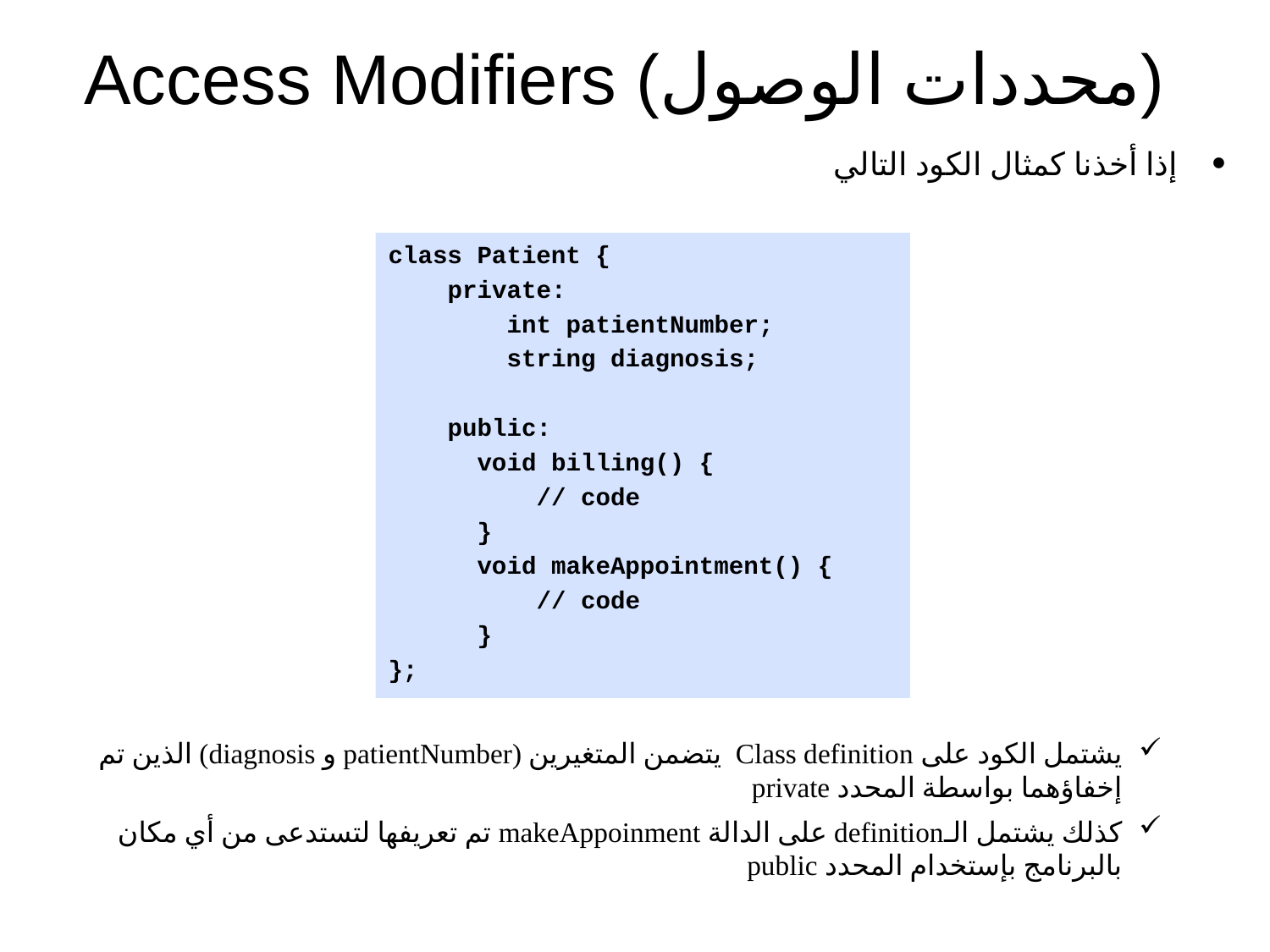

# Access Modifiers (محددات الوصول)
إذا أخذنا كمثال الكود التالي

يشتمل الكود على Class definition  يتضمن المتغيرين (patientNumber و diagnosis) الذين تم إخفاؤهما بواسطة المحدد private
كذلك يشتمل الـdefinition على الدالة makeAppoinment تم تعريفها لتستدعى من أي مكان بالبرنامج بإستخدام المحدد public
class Patient {
    private:
        int patientNumber;
        string diagnosis;

    public:
      void billing() {
          // code
      }
      void makeAppointment() {
          // code
      }
};